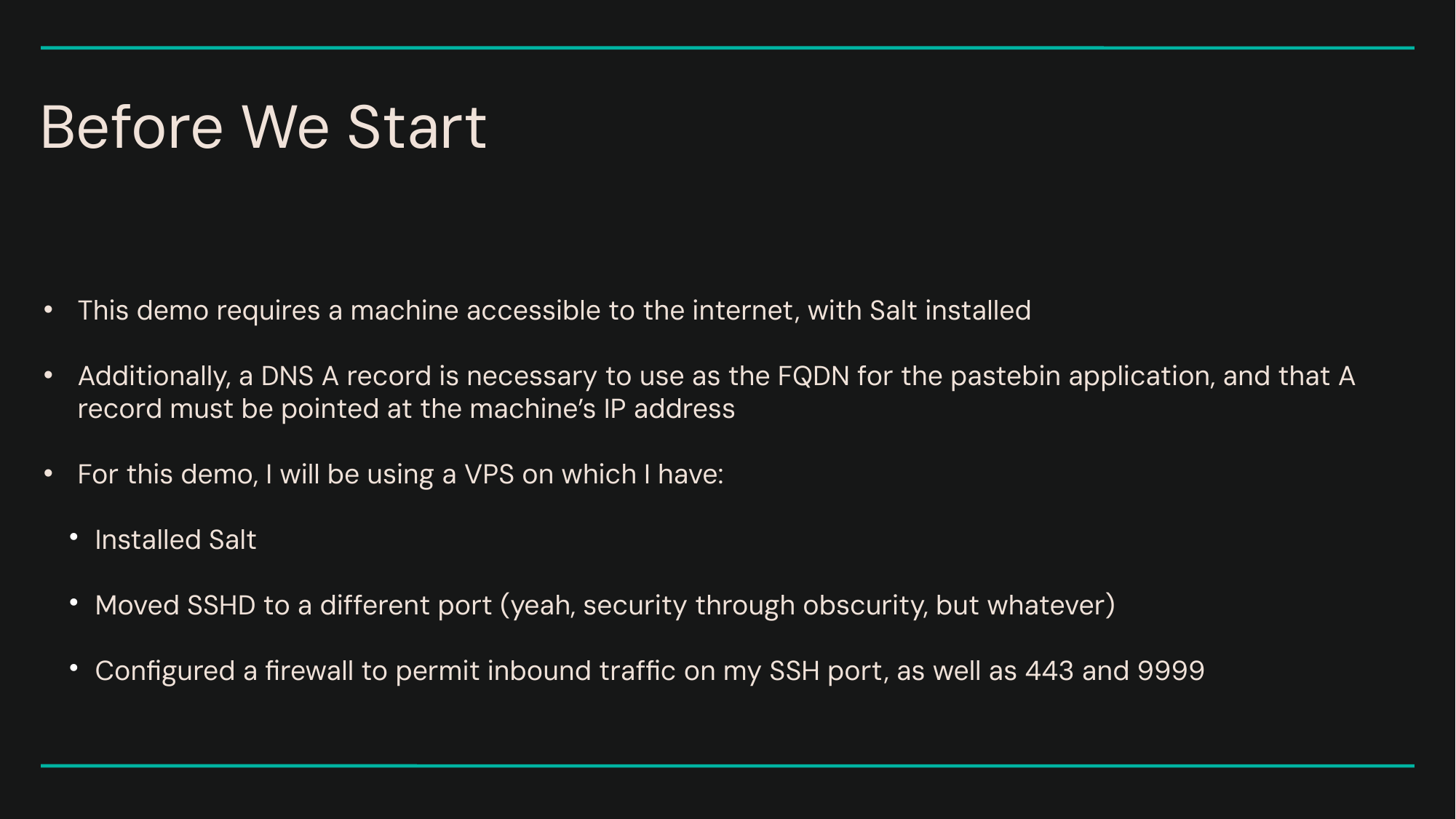

Before We Start
This demo requires a machine accessible to the internet, with Salt installed

Additionally, a DNS A record is necessary to use as the FQDN for the pastebin application, and that A record must be pointed at the machine’s IP address

For this demo, I will be using a VPS on which I have:

Installed Salt

Moved SSHD to a different port (yeah, security through obscurity, but whatever)

Configured a firewall to permit inbound traffic on my SSH port, as well as 443 and 9999